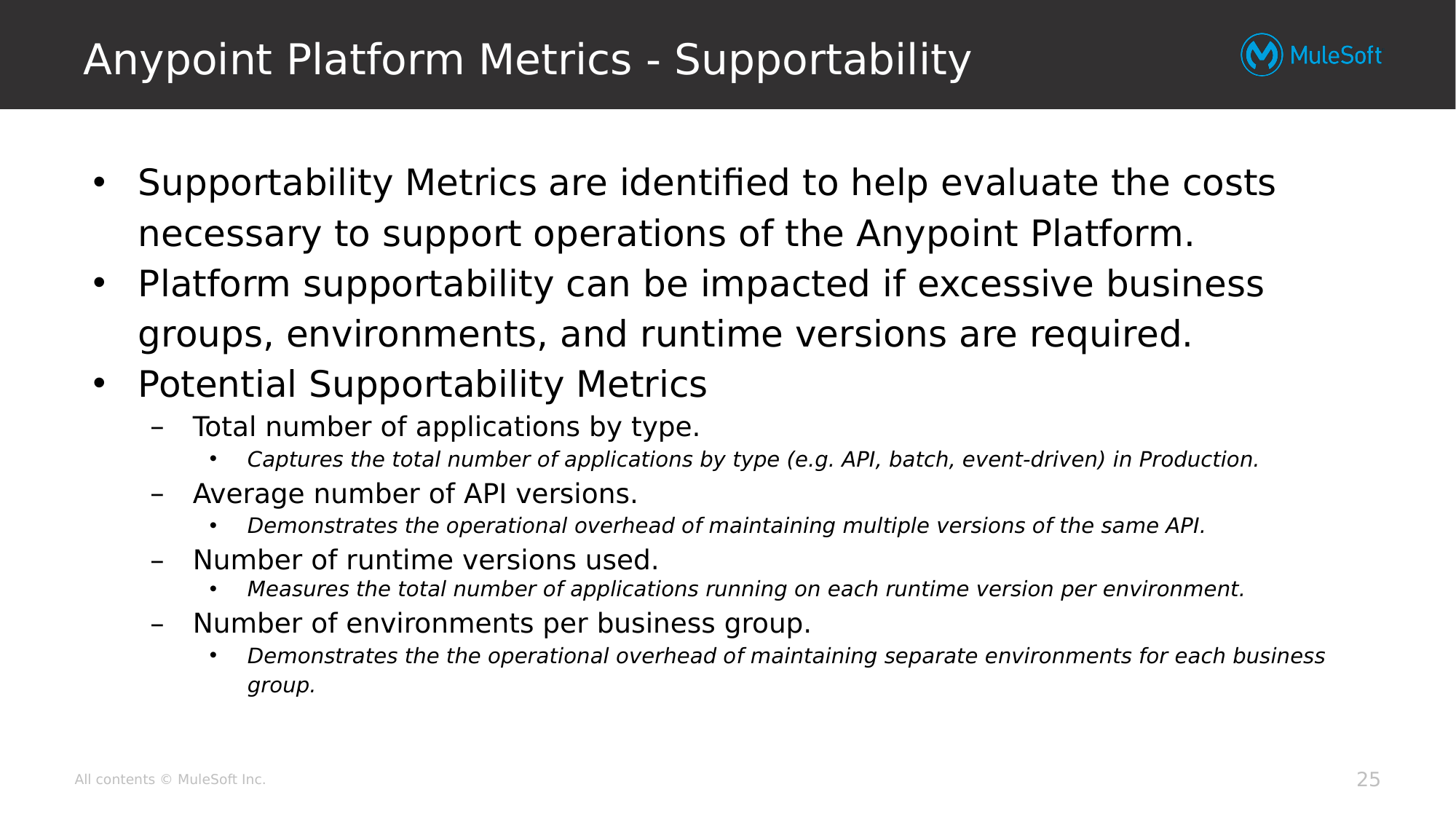

# Anypoint Platform Metrics - Supportability
Supportability Metrics are identified to help evaluate the costs necessary to support operations of the Anypoint Platform.
Platform supportability can be impacted if excessive business groups, environments, and runtime versions are required.
Potential Supportability Metrics
Total number of applications by type.
Captures the total number of applications by type (e.g. API, batch, event-driven) in Production.
Average number of API versions.
Demonstrates the operational overhead of maintaining multiple versions of the same API.
Number of runtime versions used.
Measures the total number of applications running on each runtime version per environment.
Number of environments per business group.
Demonstrates the the operational overhead of maintaining separate environments for each business group.

25